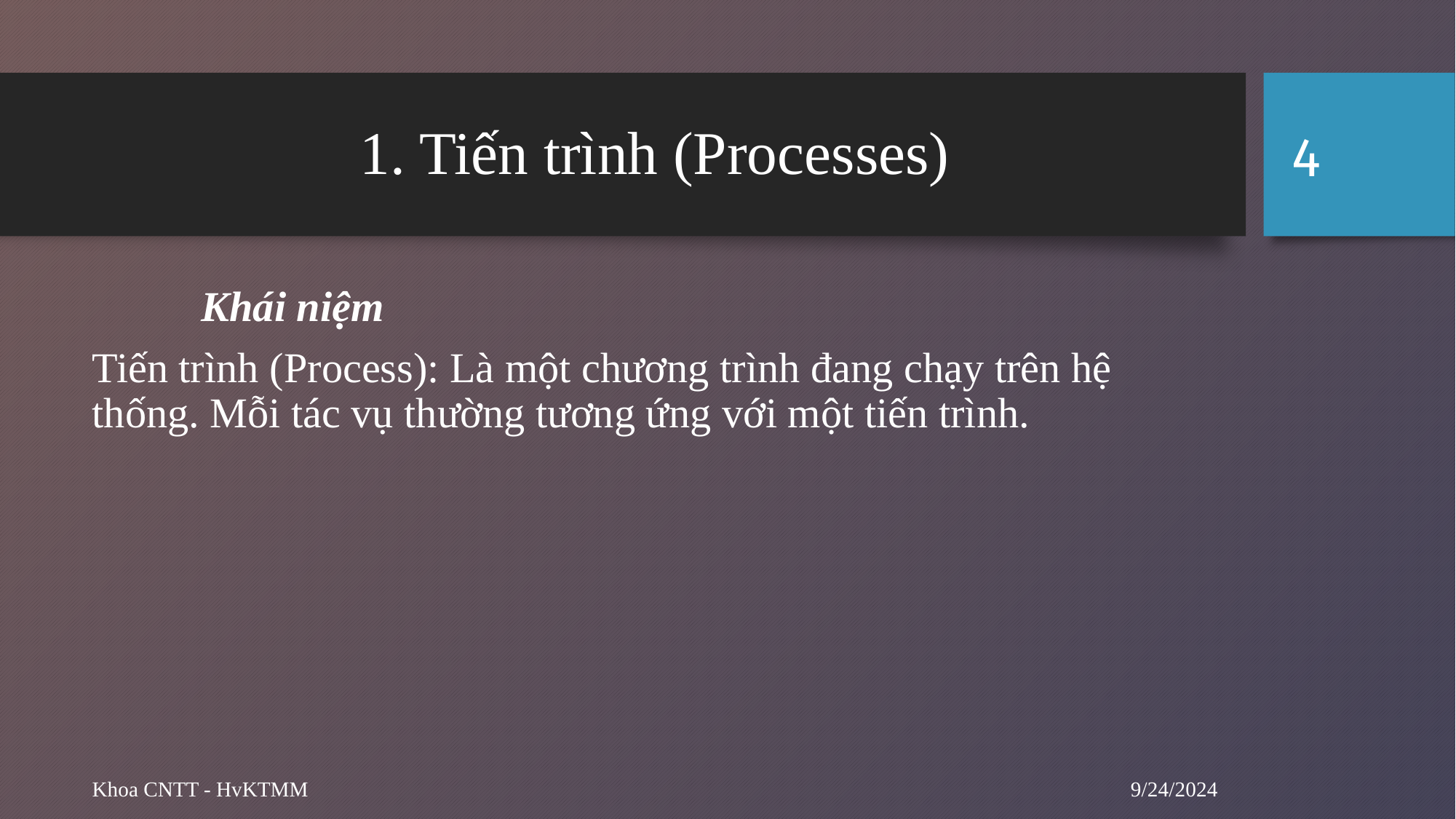

4
# 1. Tiến trình (Processes)
	Khái niệm
Tiến trình (Process): Là một chương trình đang chạy trên hệ thống. Mỗi tác vụ thường tương ứng với một tiến trình.
9/24/2024
Khoa CNTT - HvKTMM